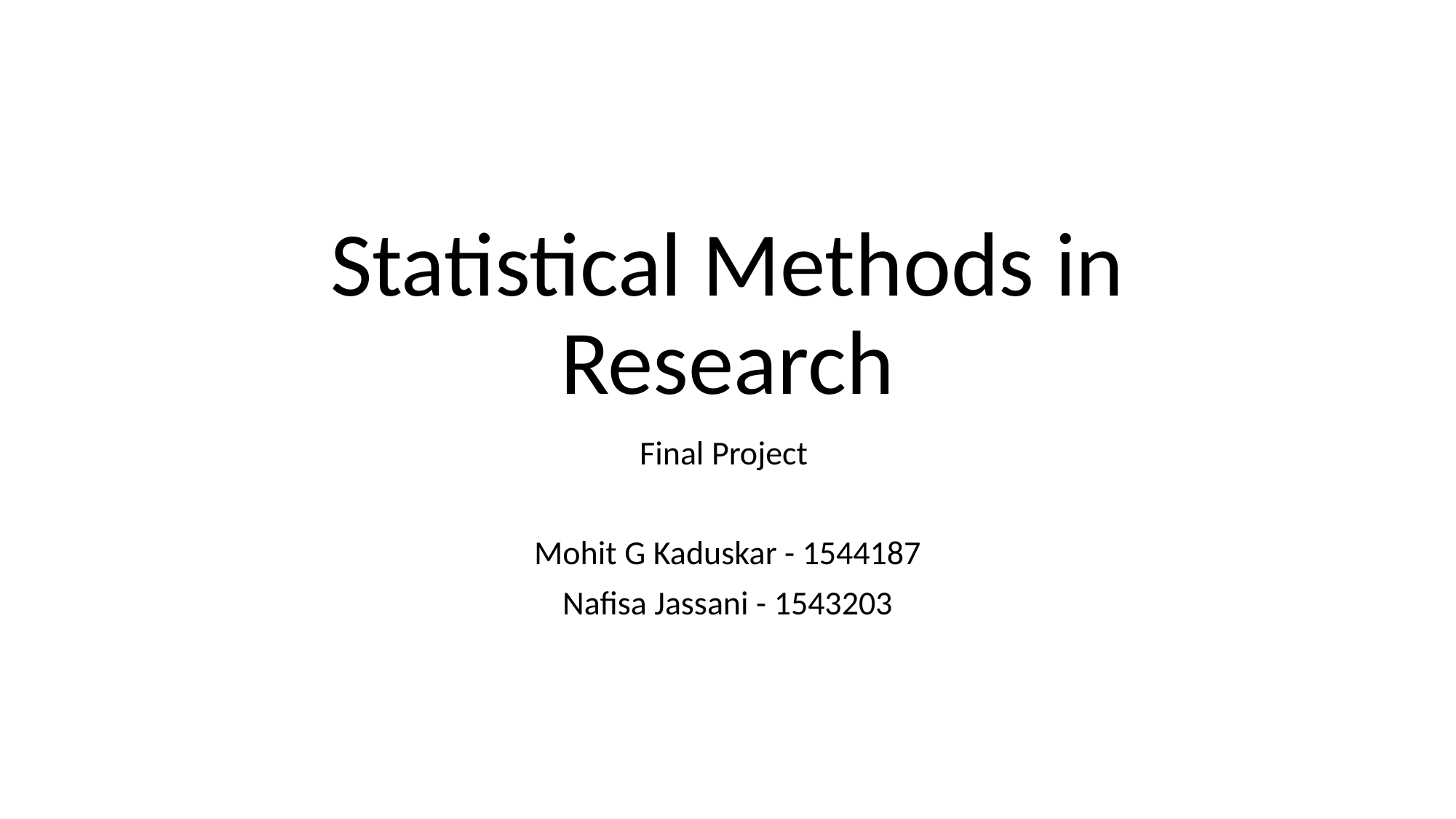

# Statistical Methods in Research
Final Project

Mohit G Kaduskar - 1544187
Nafisa Jassani - 1543203